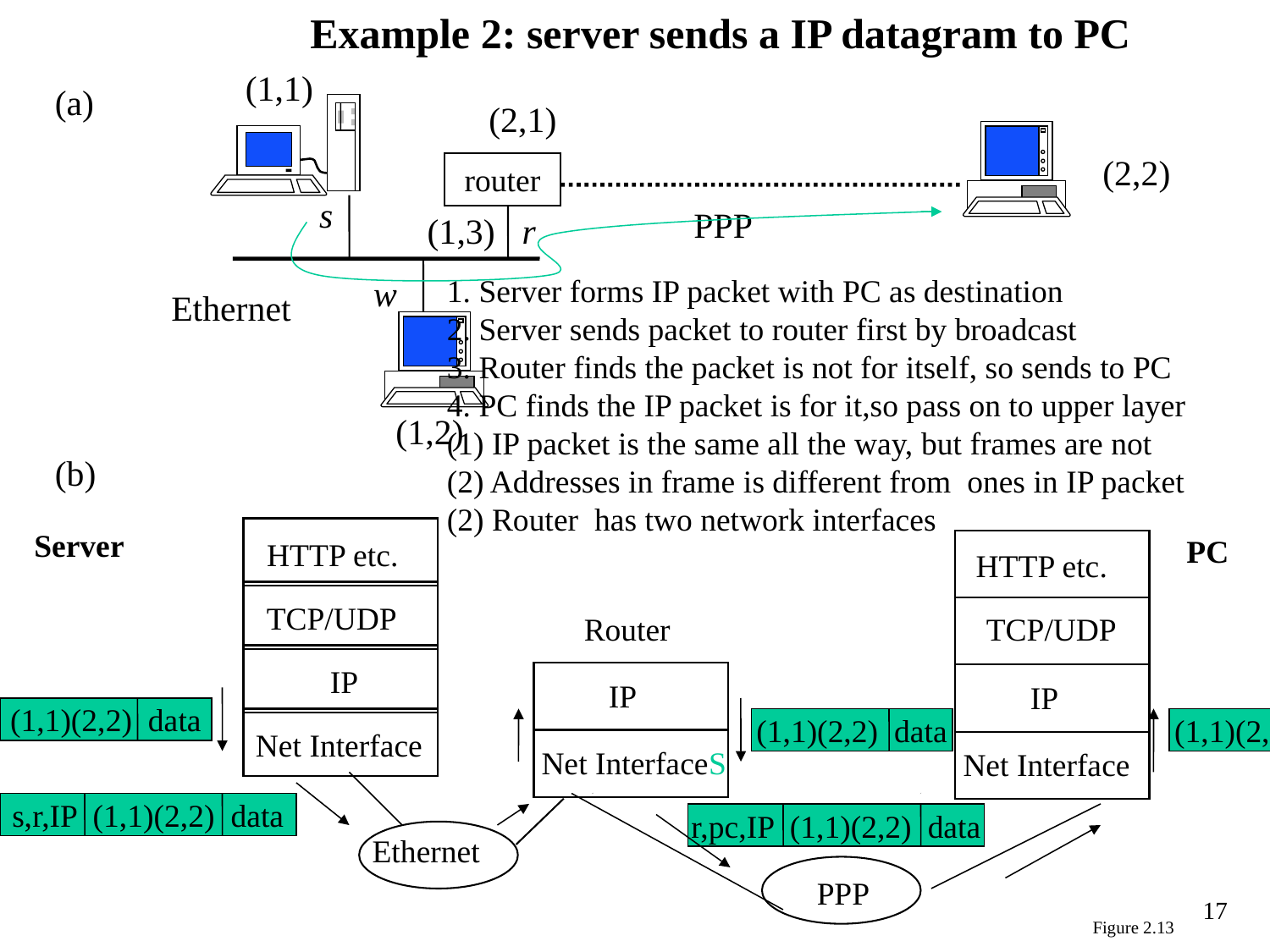

Example 2: server sends a IP datagram to PC
(1,1)
(a)
(2,1)

(2,2)
router

s

PPP
(1,3)   r

1. Server forms IP packet with PC as destination
2. Server sends packet to router first by broadcast
3. Router finds the packet is not for itself, so sends to PC
4. PC finds the IP packet is for it,so pass on to upper layer
(1) IP packet is the same all the way, but frames are not
(2) Addresses in frame is different from  ones in IP packet
(2) Router  has two network interfaces
w
Ethernet

(1,2)
(b)

Server
PC
HTTP etc.

HTTP etc.

TCP/UDP

Router
TCP/UDP

IP

IP
IP

(1,1)(2,2)  data

(1,1)(2,2)  data

(1,1)(2,2)  data
Net Interface

Net InterfaceS
Net Interface

s,r,IP  (1,1)(2,2)  data

r,pc,IP  (1,1)(2,2)  data

Ethernet

PPP
17
Figure 2.13